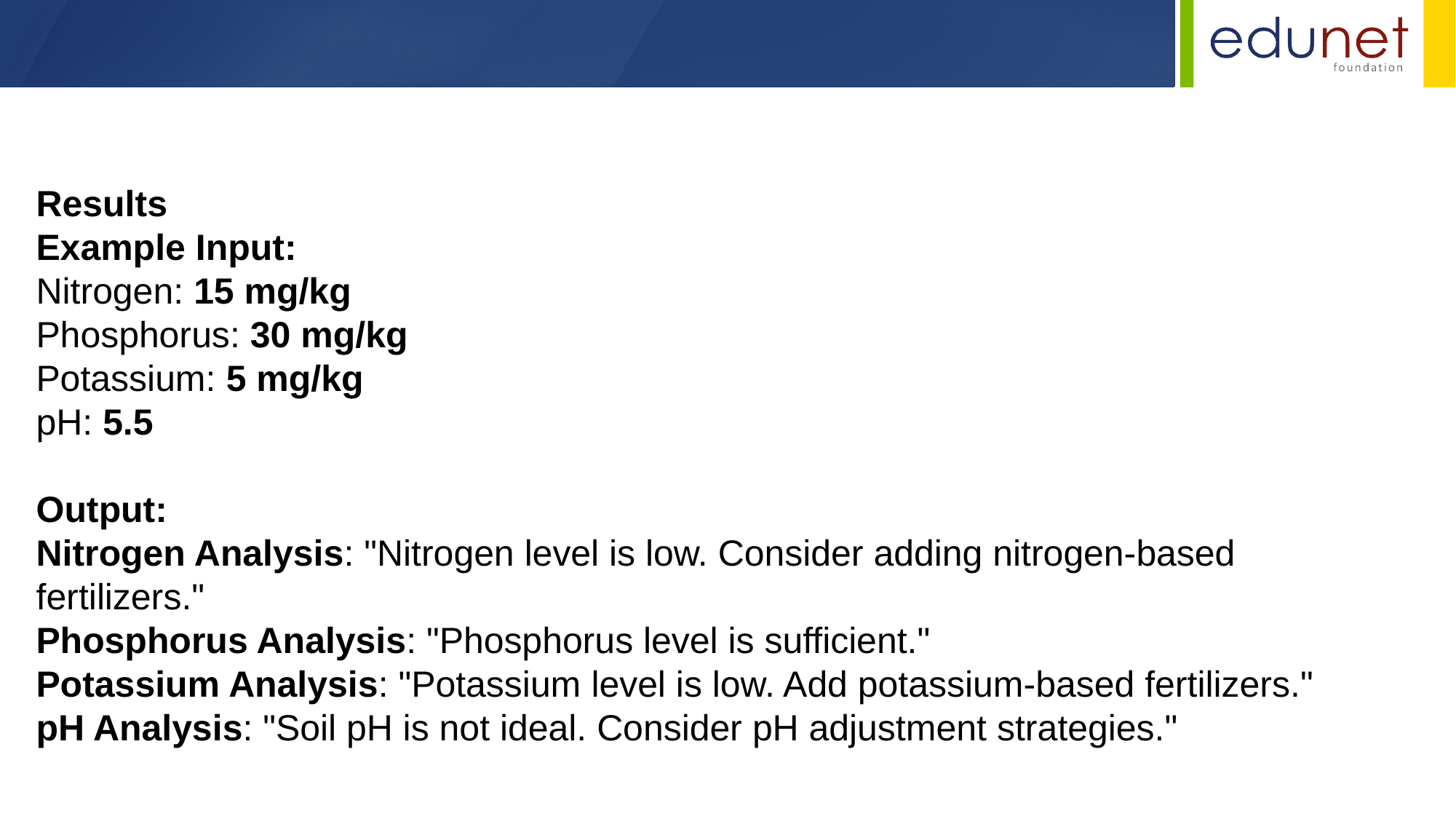

Results
Example Input:
Nitrogen: 15 mg/kg
Phosphorus: 30 mg/kg
Potassium: 5 mg/kg
pH: 5.5

Output:
Nitrogen Analysis: "Nitrogen level is low. Consider adding nitrogen-based fertilizers."
Phosphorus Analysis: "Phosphorus level is sufficient."
Potassium Analysis: "Potassium level is low. Add potassium-based fertilizers."
pH Analysis: "Soil pH is not ideal. Consider pH adjustment strategies."